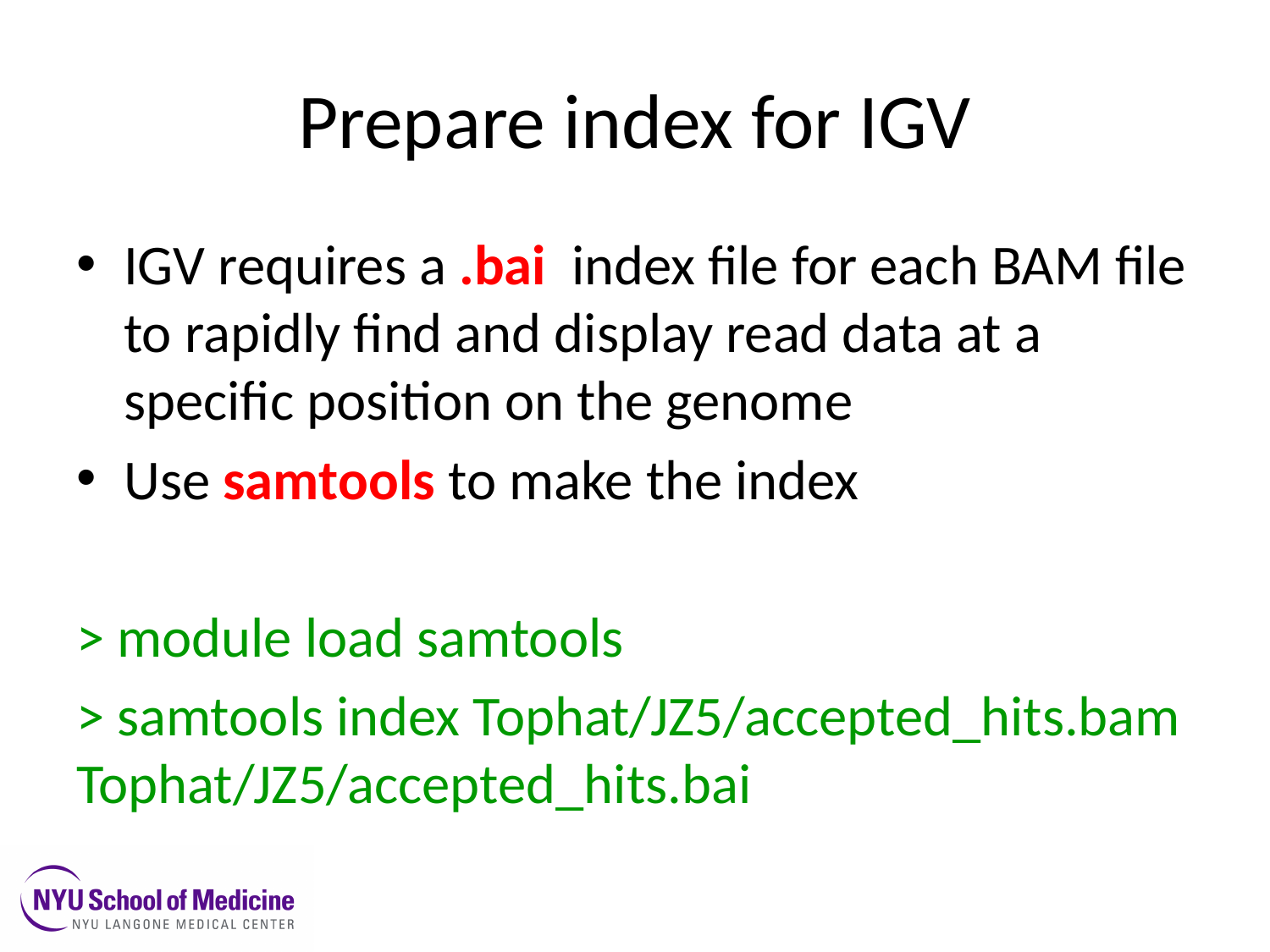

# Prepare index for IGV
IGV requires a .bai  index file for each BAM file to rapidly find and display read data at a specific position on the genome
Use samtools to make the index

> module load samtools
> samtools index Tophat/JZ5/accepted_hits.bam Tophat/JZ5/accepted_hits.bai